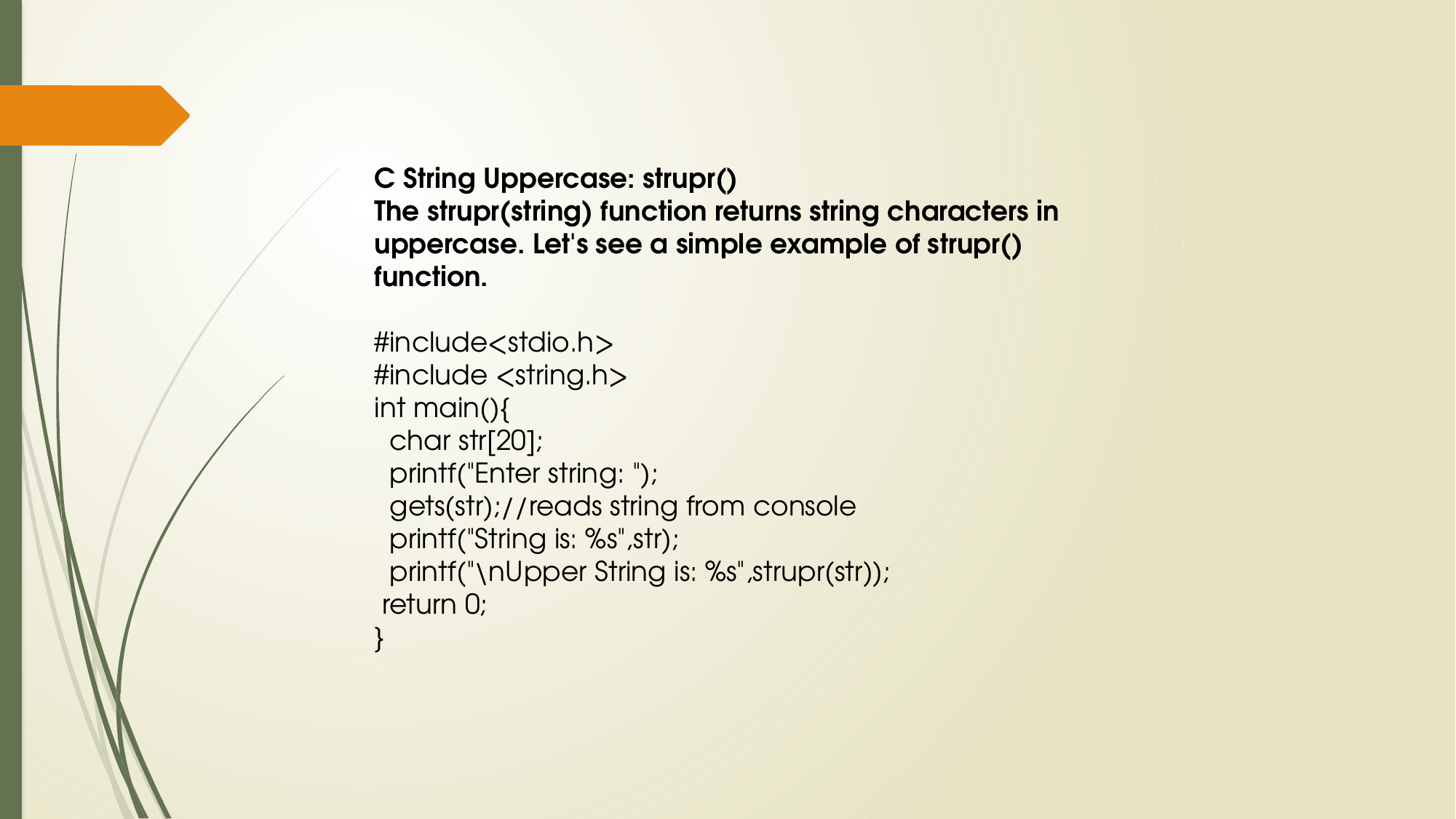

C String Uppercase: strupr()
The strupr(string) function returns string characters in uppercase. Let's see a simple example of strupr() function.

#include<stdio.h>
#include <string.h>
int main(){
  char str[20];
  printf("Enter string: ");
  gets(str);//reads string from console
  printf("String is: %s",str);
  printf("\nUpper String is: %s",strupr(str));
 return 0;
}